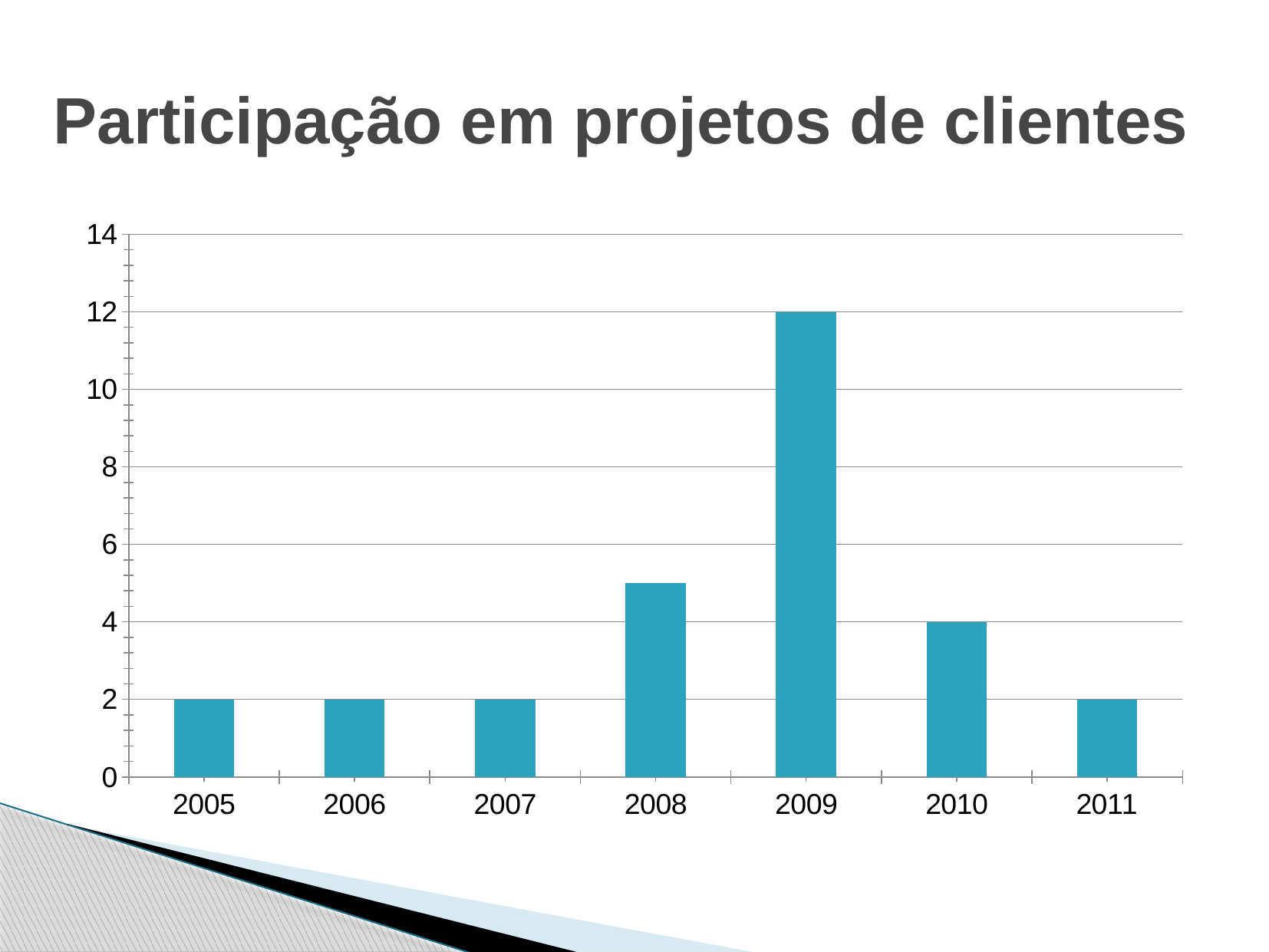

# Participação em projetos de clientes

### Chart

| Category | Projetos |
|---|---|
| 2005 | 2.0 |
| 2006 | 2.0 |
| 2007 | 2.0 |
| 2008 | 5.0 |
| 2009 | 12.0 |
| 2010 | 4.0 |
| 2011 | 2.0 |